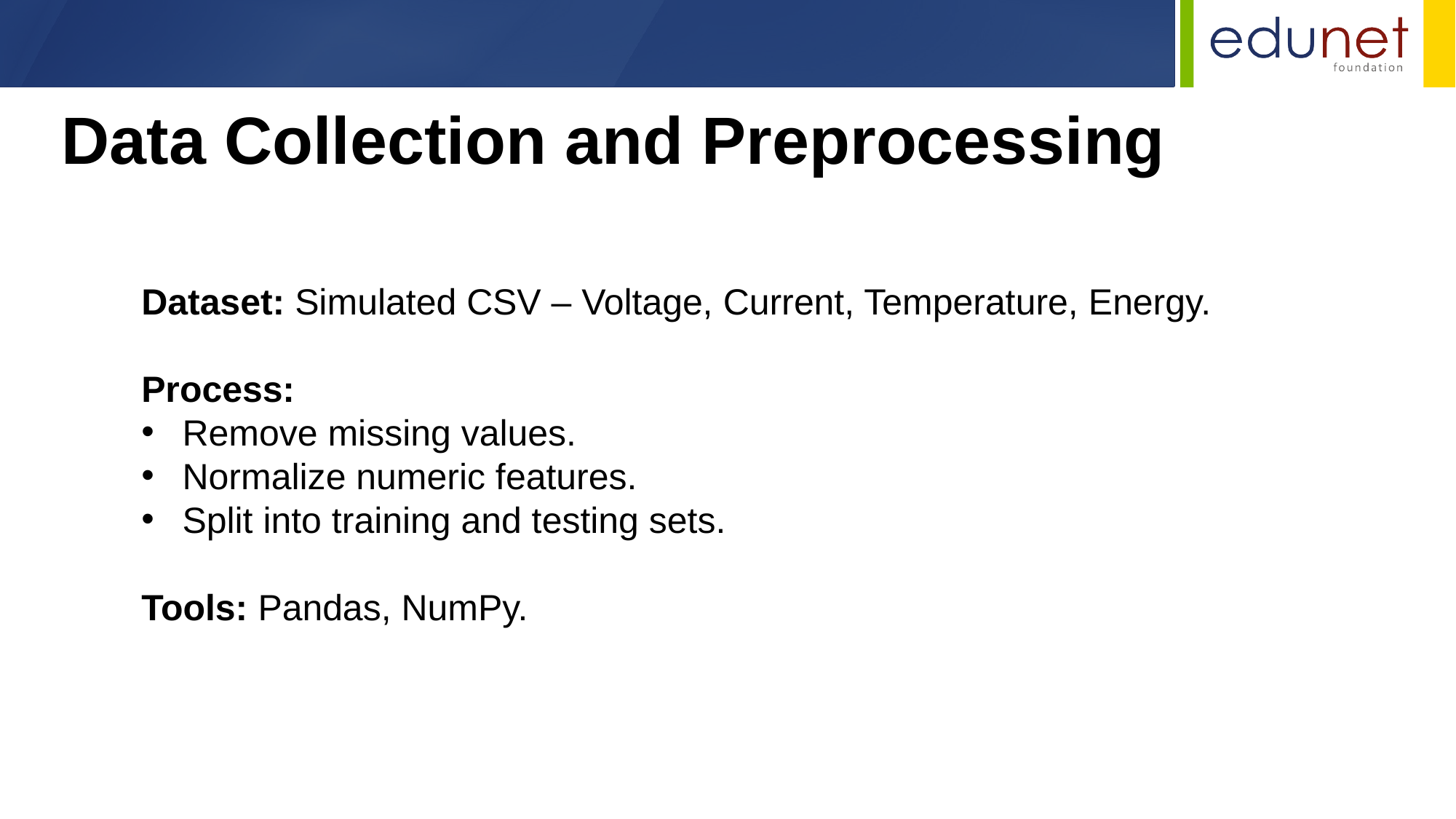

Data Collection and Preprocessing
Dataset: Simulated CSV – Voltage, Current, Temperature, Energy.
Process:
Remove missing values.
Normalize numeric features.
Split into training and testing sets.
Tools: Pandas, NumPy.